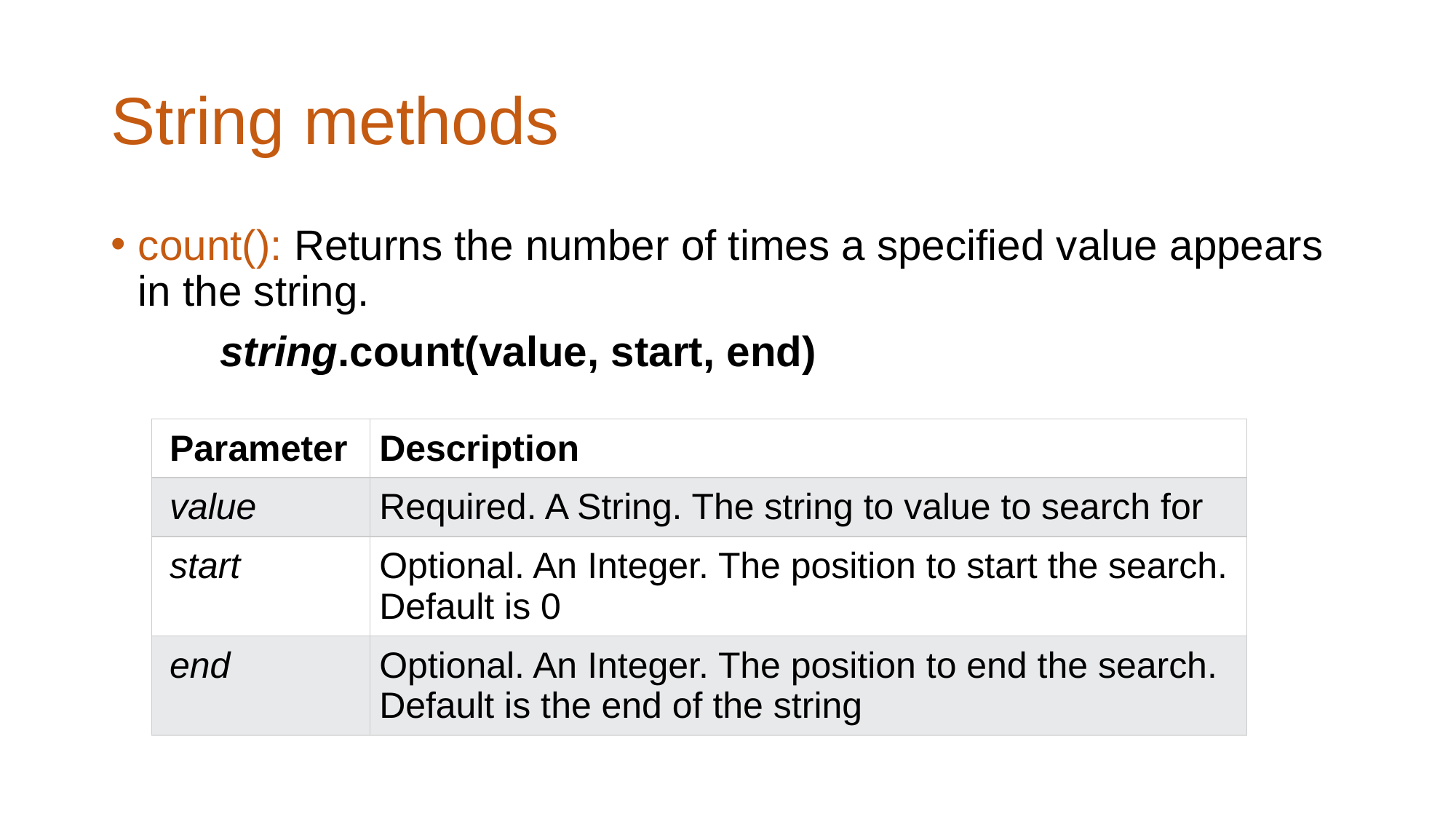

# String methods
count(): Returns the number of times a specified value appears in the string.
	string.count(value, start, end)

| Parameter | Description |
| --- | --- |
| value | Required. A String. The string to value to search for |
| start | Optional. An Integer. The position to start the search. Default is 0 |
| end | Optional. An Integer. The position to end the search. Default is the end of the string |